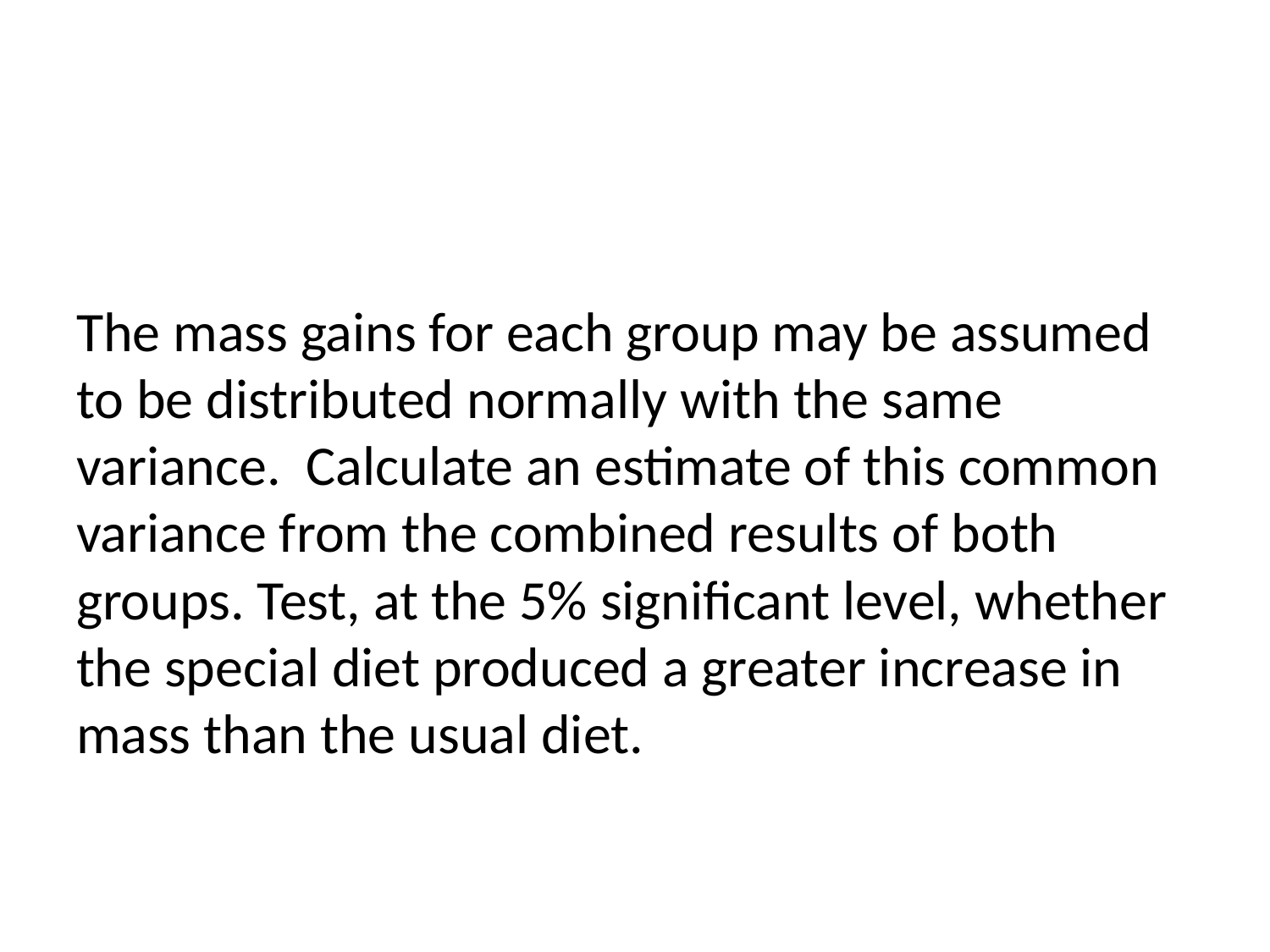

#

The mass gains for each group may be assumed to be distributed normally with the same variance.  Calculate an estimate of this common variance from the combined results of both groups. Test, at the 5% significant level, whether the special diet produced a greater increase in mass than the usual diet.